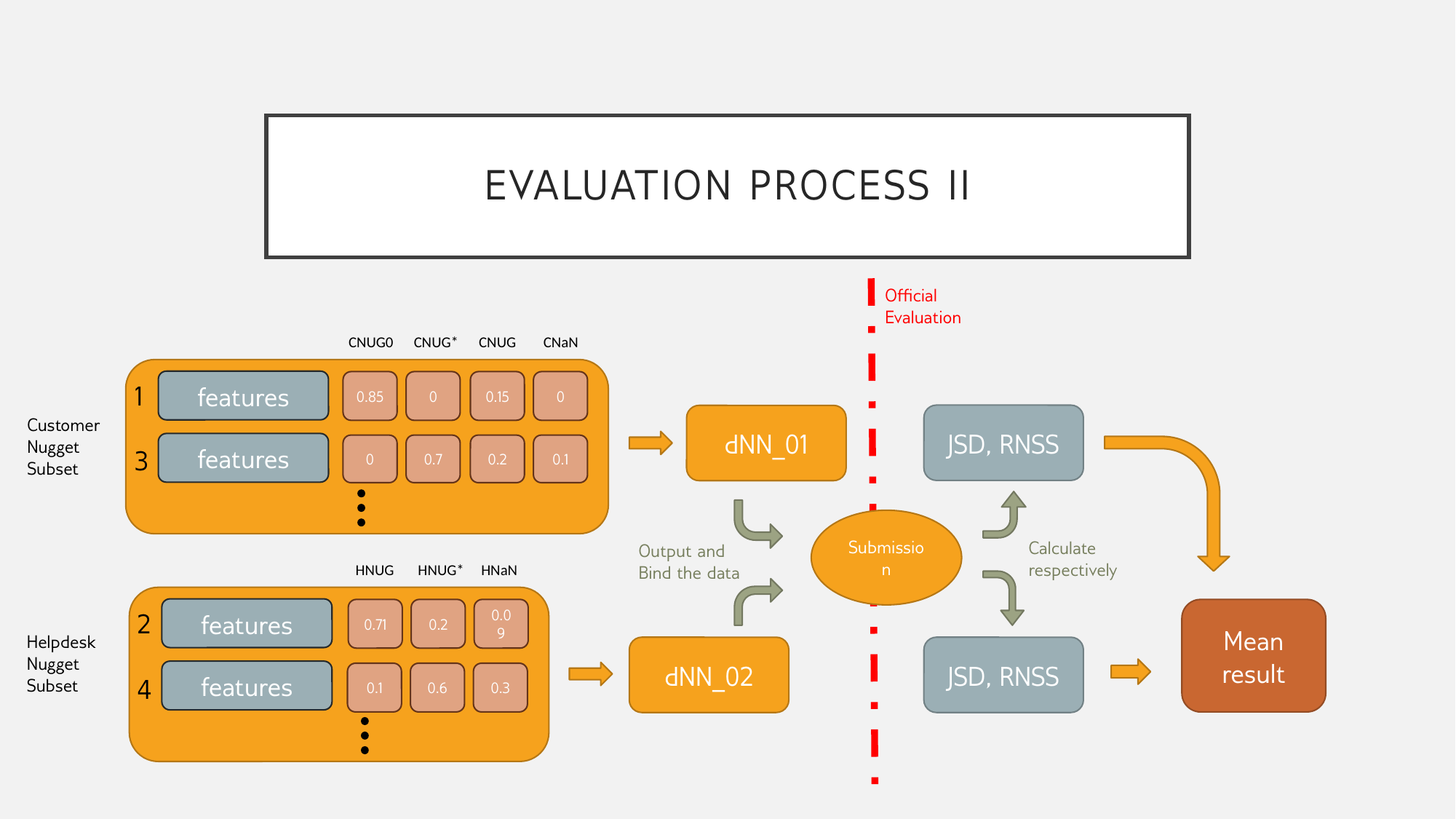

# Evaluation process II
Official
Evaluation
CNUG0      CNUG*      CNUG        CNaN

features
0.85
0
0.15
0
features
0
0.7
0.2
0.1

1
3
JSD, RNSS
dNN_01
Customer
Nugget
Subset

Submission
Calculate
respectively
Output and
Bind the data
 HNUG       HNUG*     HNaN

features
features

0.71
0.2
0.09
0.1
0.6
0.3
2
4

Mean result
Helpdesk
Nugget
Subset
JSD, RNSS
dNN_02